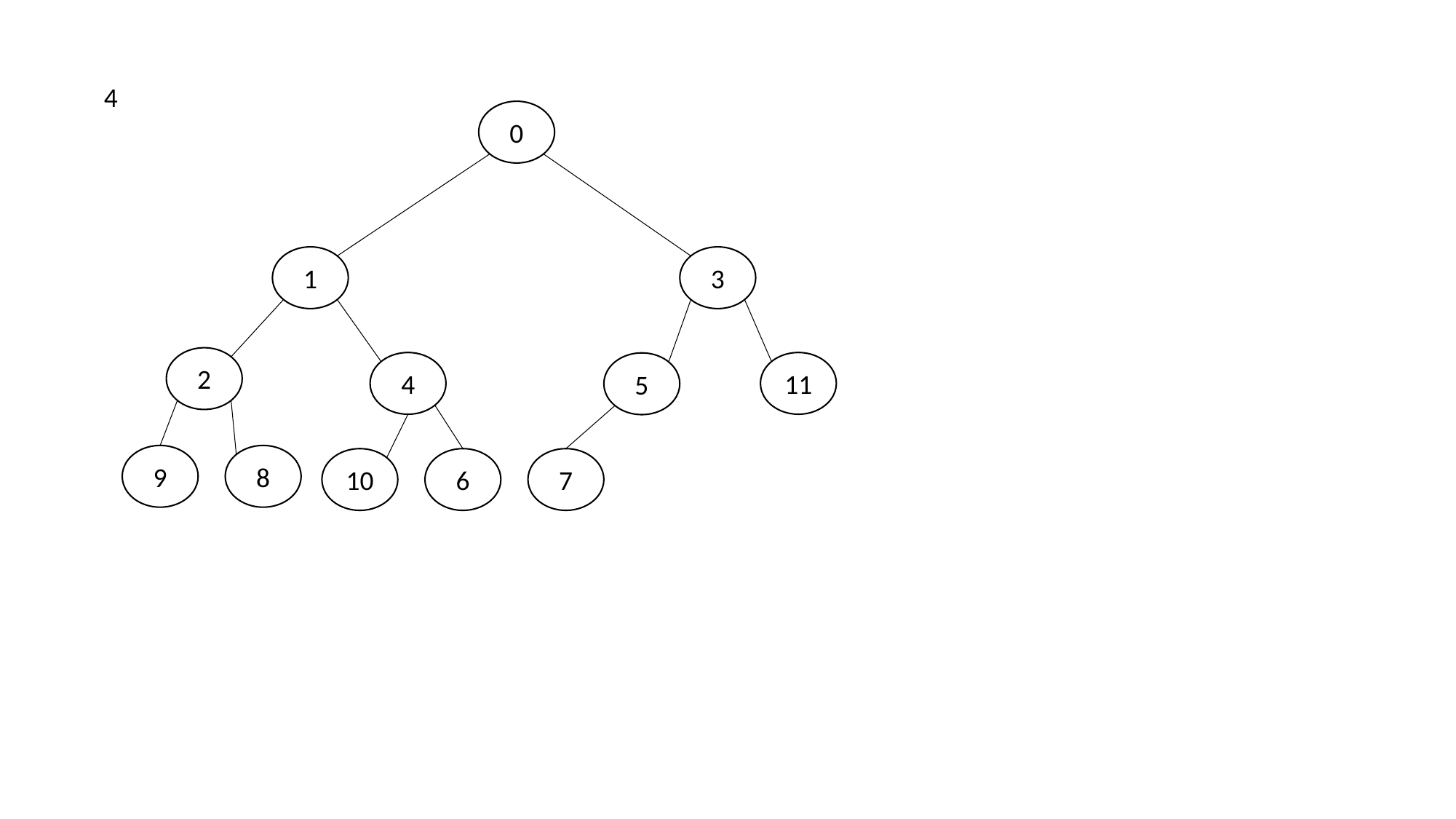

4
0
1
3
2
4
11
5
9
8
7
10
6